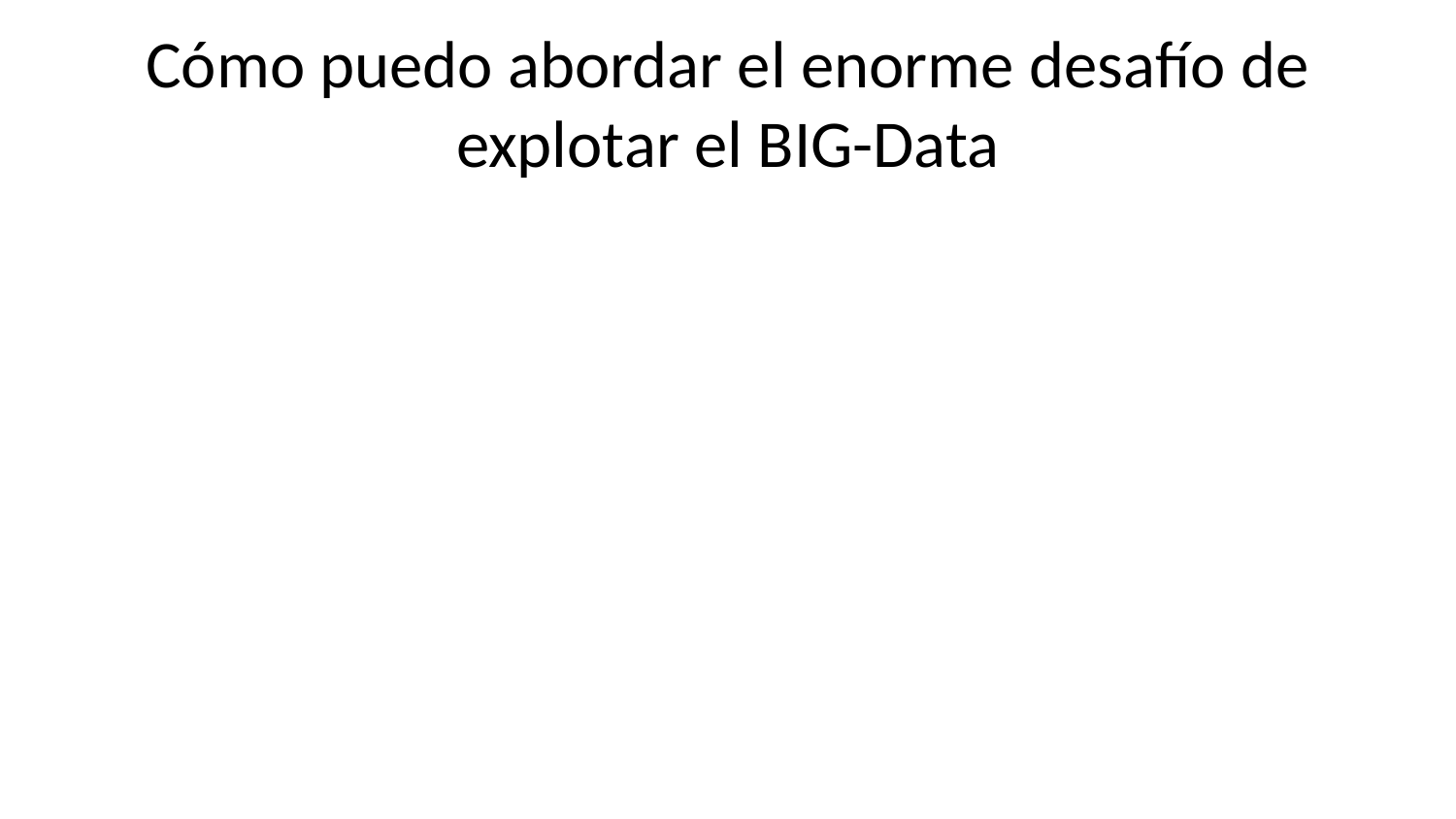

# Cómo puedo abordar el enorme desafío de explotar el BIG-Data